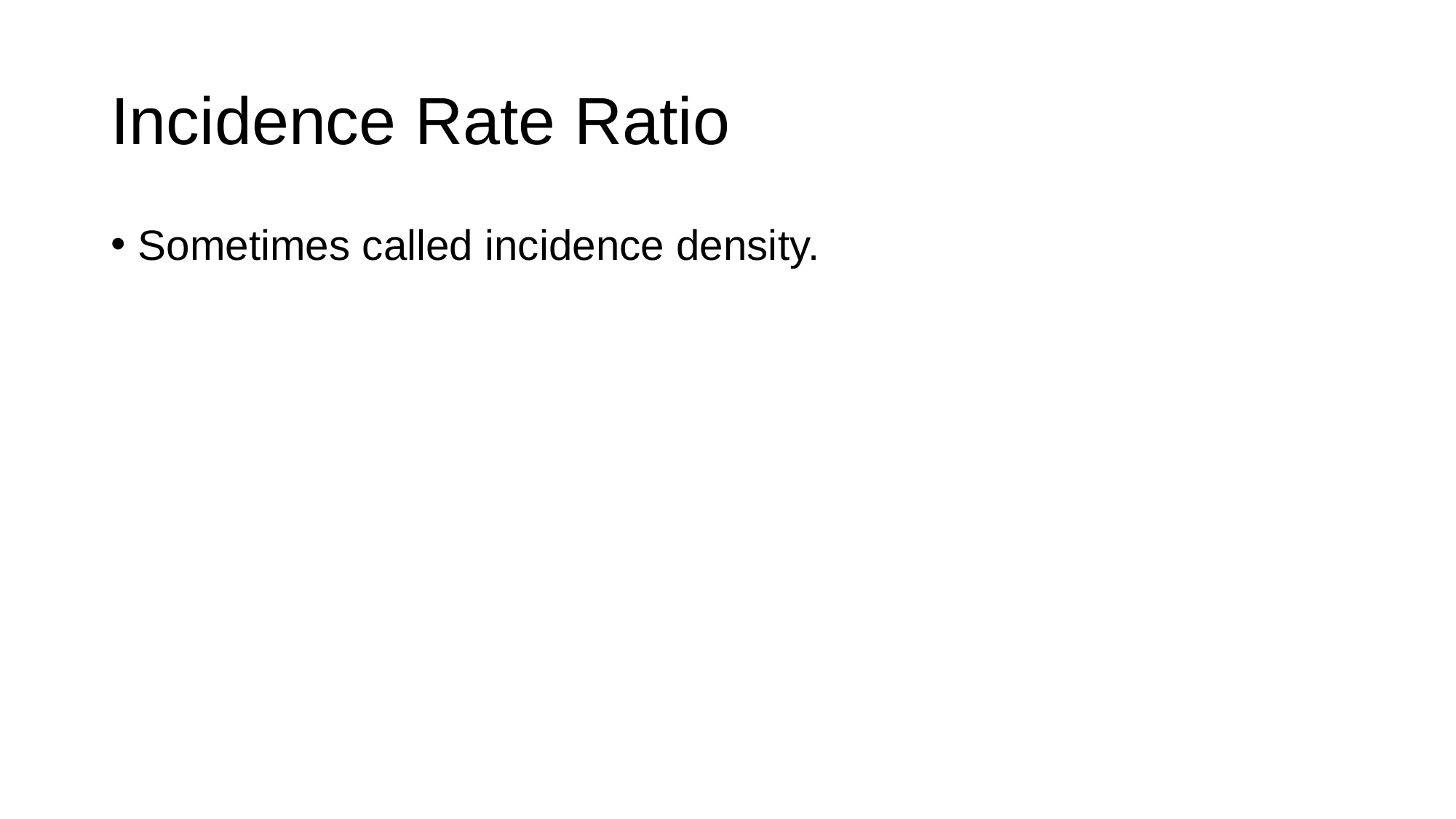

# Incidence Rate Ratio
Sometimes called incidence density.